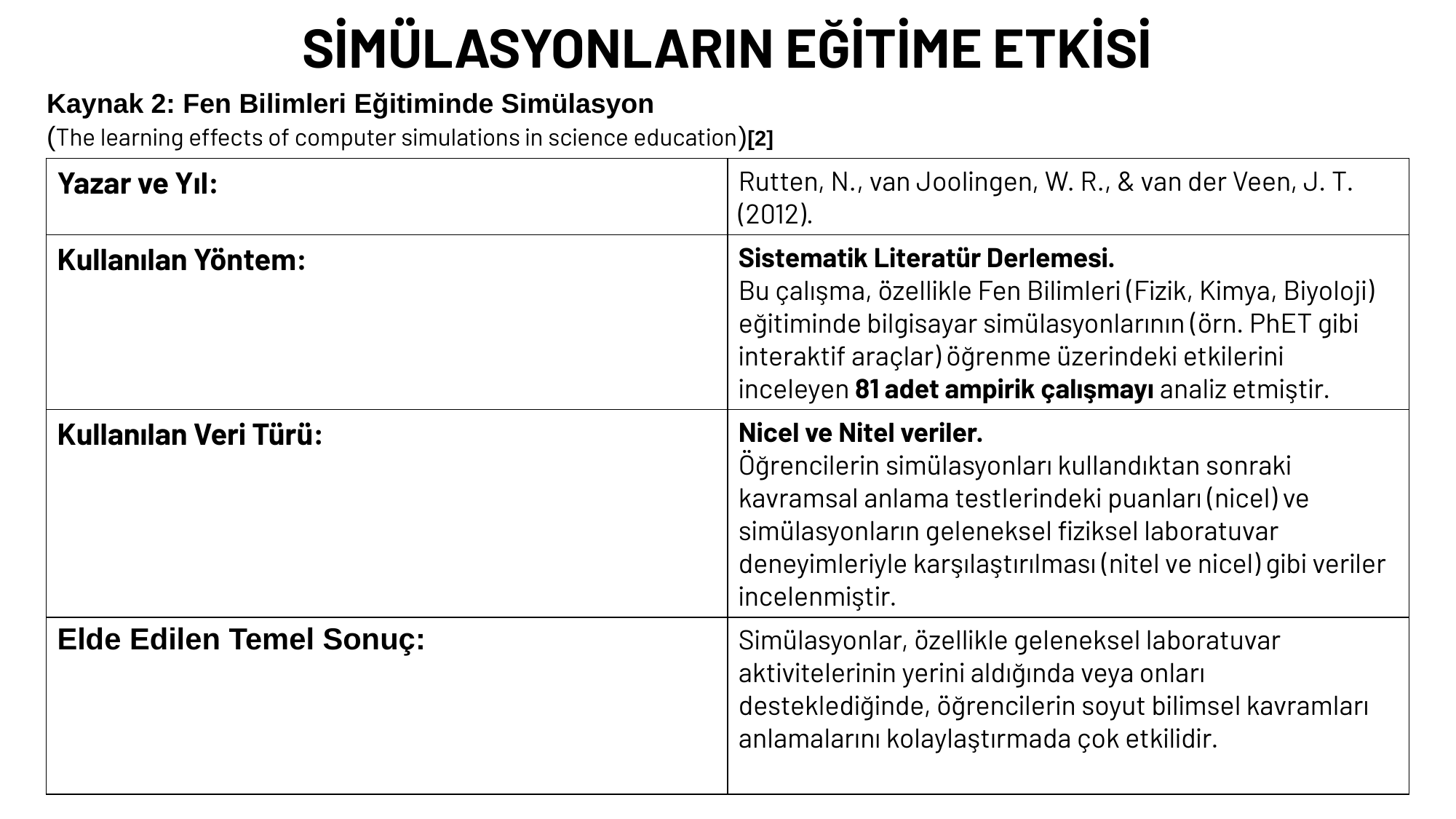

# SİMÜLASYONLARIN EĞİTİME ETKİSİ
Kaynak 2: Fen Bilimleri Eğitiminde Simülasyon
(The learning effects of computer simulations in science education)[2]
| Yazar ve Yıl: | Rutten, N., van Joolingen, W. R., & van der Veen, J. T. (2012). |
| --- | --- |
| Kullanılan Yöntem: | Sistematik Literatür Derlemesi. Bu çalışma, özellikle Fen Bilimleri (Fizik, Kimya, Biyoloji) eğitiminde bilgisayar simülasyonlarının (örn. PhET gibi interaktif araçlar) öğrenme üzerindeki etkilerini inceleyen 81 adet ampirik çalışmayı analiz etmiştir. |
| Kullanılan Veri Türü: | Nicel ve Nitel veriler. Öğrencilerin simülasyonları kullandıktan sonraki kavramsal anlama testlerindeki puanları (nicel) ve simülasyonların geleneksel fiziksel laboratuvar deneyimleriyle karşılaştırılması (nitel ve nicel) gibi veriler incelenmiştir. |
| Elde Edilen Temel Sonuç: | Simülasyonlar, özellikle geleneksel laboratuvar aktivitelerinin yerini aldığında veya onları desteklediğinde, öğrencilerin soyut bilimsel kavramları anlamalarını kolaylaştırmada çok etkilidir. |